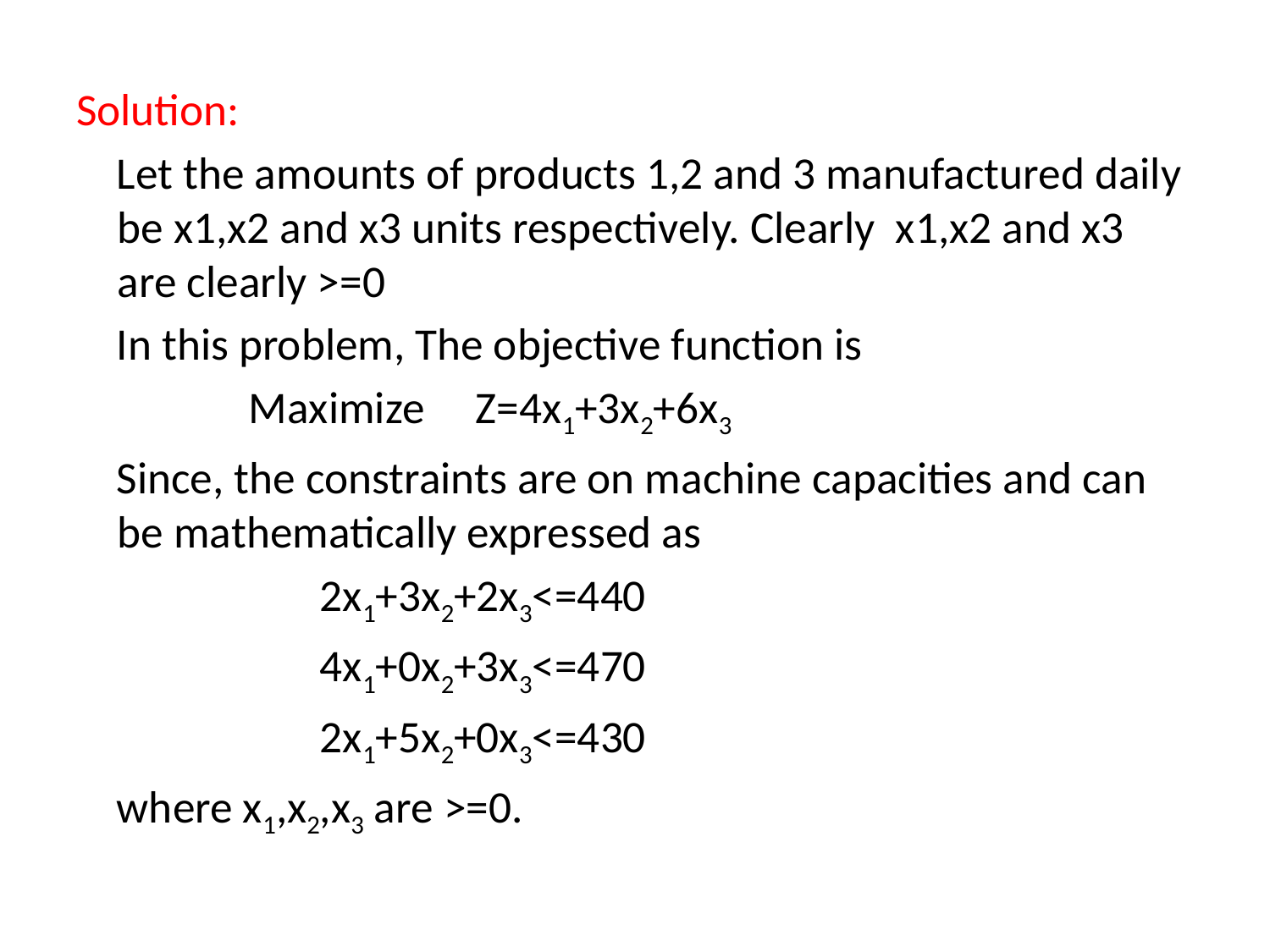

Solution:
    Let the amounts of products 1,2 and 3 manufactured daily be x1,x2 and x3 units respectively. Clearly  x1,x2 and x3 are clearly >=0
    In this problem, The objective function is
                 Maximize     Z=4x1+3x2+6x3
    Since, the constraints are on machine capacities and can be mathematically expressed as
                        2x1+3x2+2x3<=440
                        4x1+0x2+3x3<=470
                        2x1+5x2+0x3<=430
    where x1,x2,x3 are >=0.